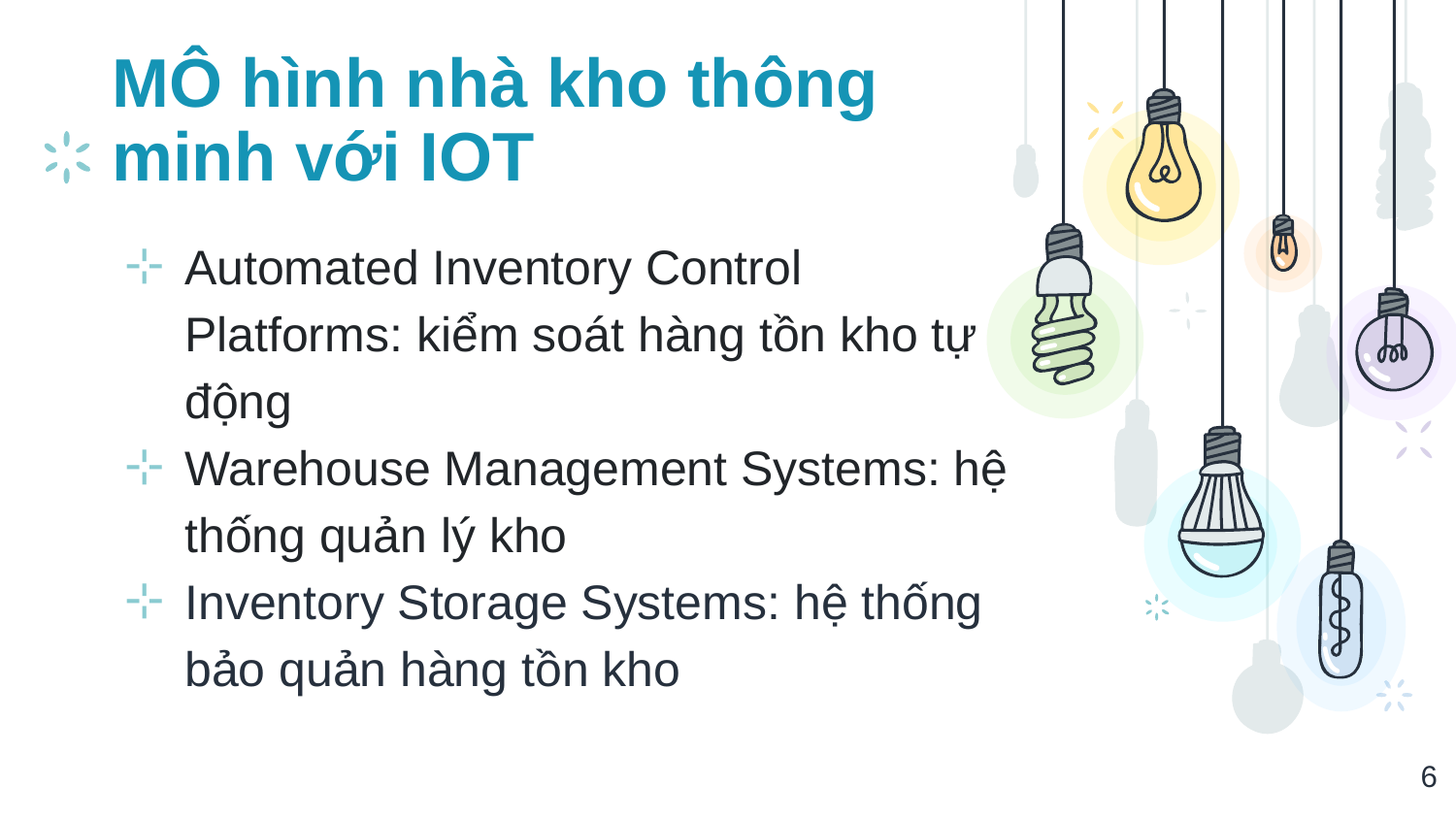

# MÔ hình nhà kho thông minh với IOT
Automated Inventory Control Platforms: kiểm soát hàng tồn kho tự động
Warehouse Management Systems: hệ thống quản lý kho
Inventory Storage Systems: hệ thống bảo quản hàng tồn kho

6